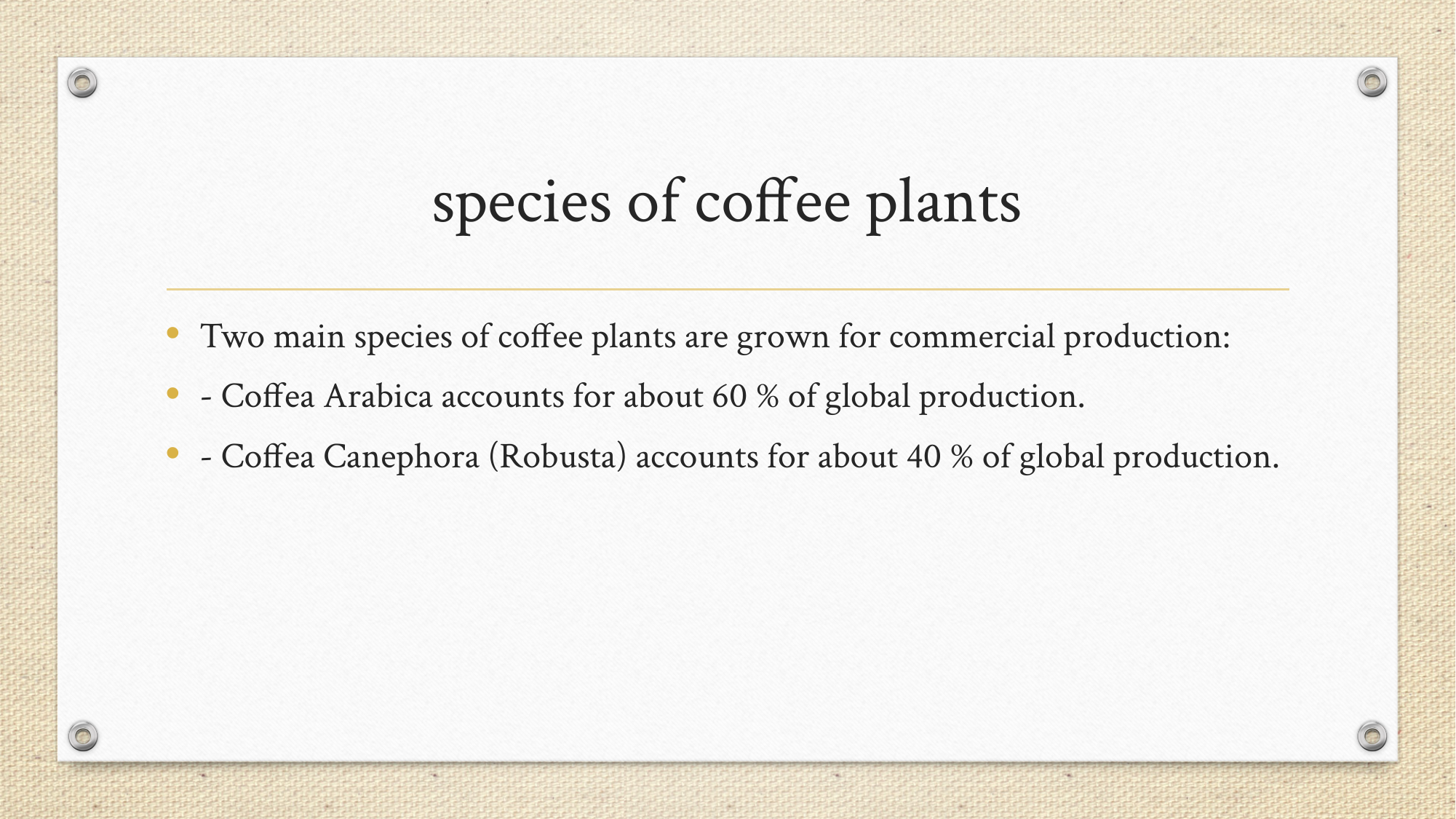

# species of coffee plants
Two main species of coffee plants are grown for commercial production:
- Coffea Arabica accounts for about 60 % of global production.
- Coffea Canephora (Robusta) accounts for about 40 % of global production.